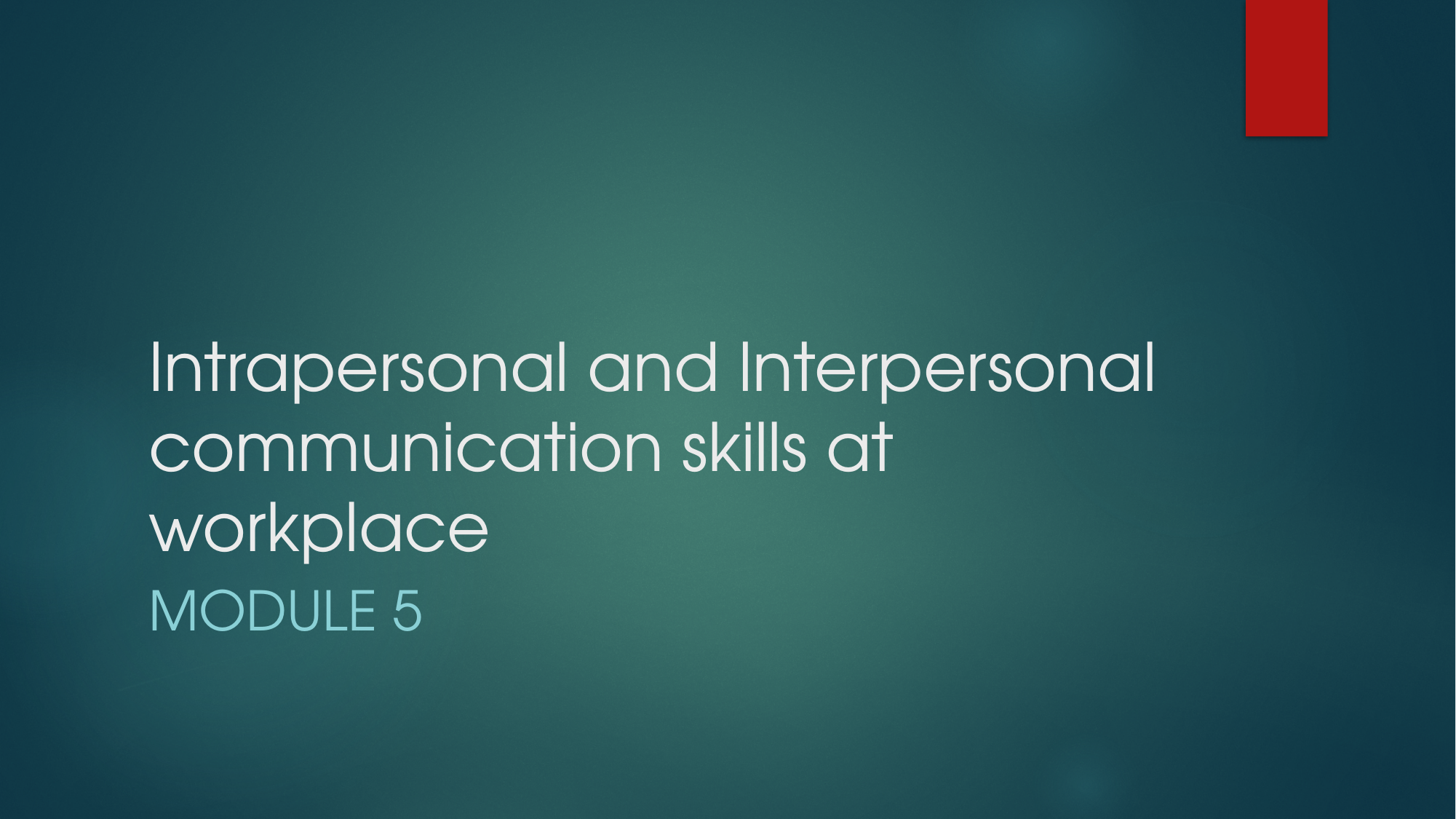

# Intrapersonal and Interpersonal communication skills at workplace
Module 5